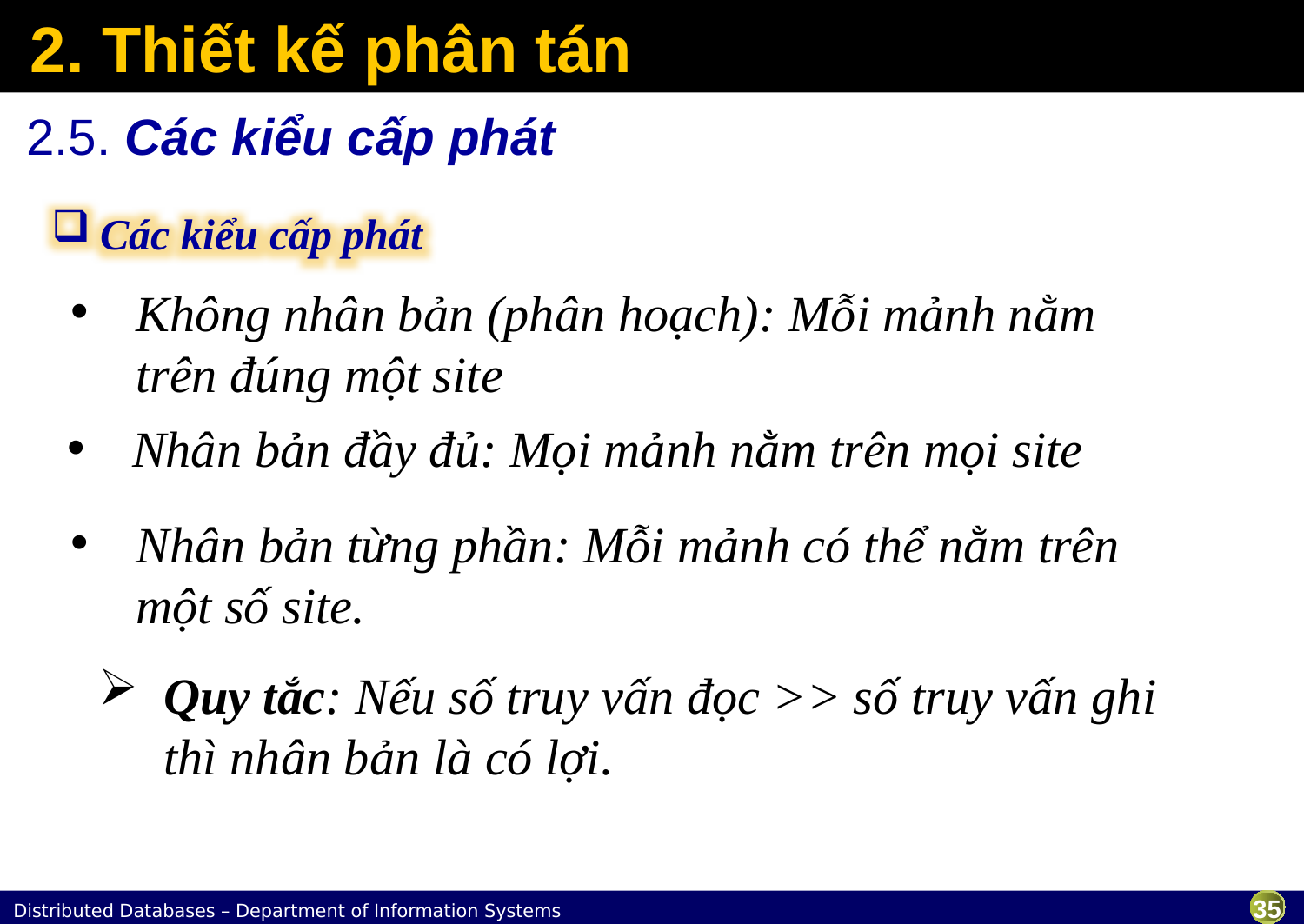

# 2. Thiết kế phân tán
2.5. Các kiểu cấp phát
Các kiểu cấp phát
Không nhân bản (phân hoạch): Mỗi mảnh nằm trên đúng một site
Nhân bản đầy đủ: Mọi mảnh nằm trên mọi site
Nhân bản từng phần: Mỗi mảnh có thể nằm trên một số site.
Quy tắc: Nếu số truy vấn đọc >> số truy vấn ghi thì nhân bản là có lợi.